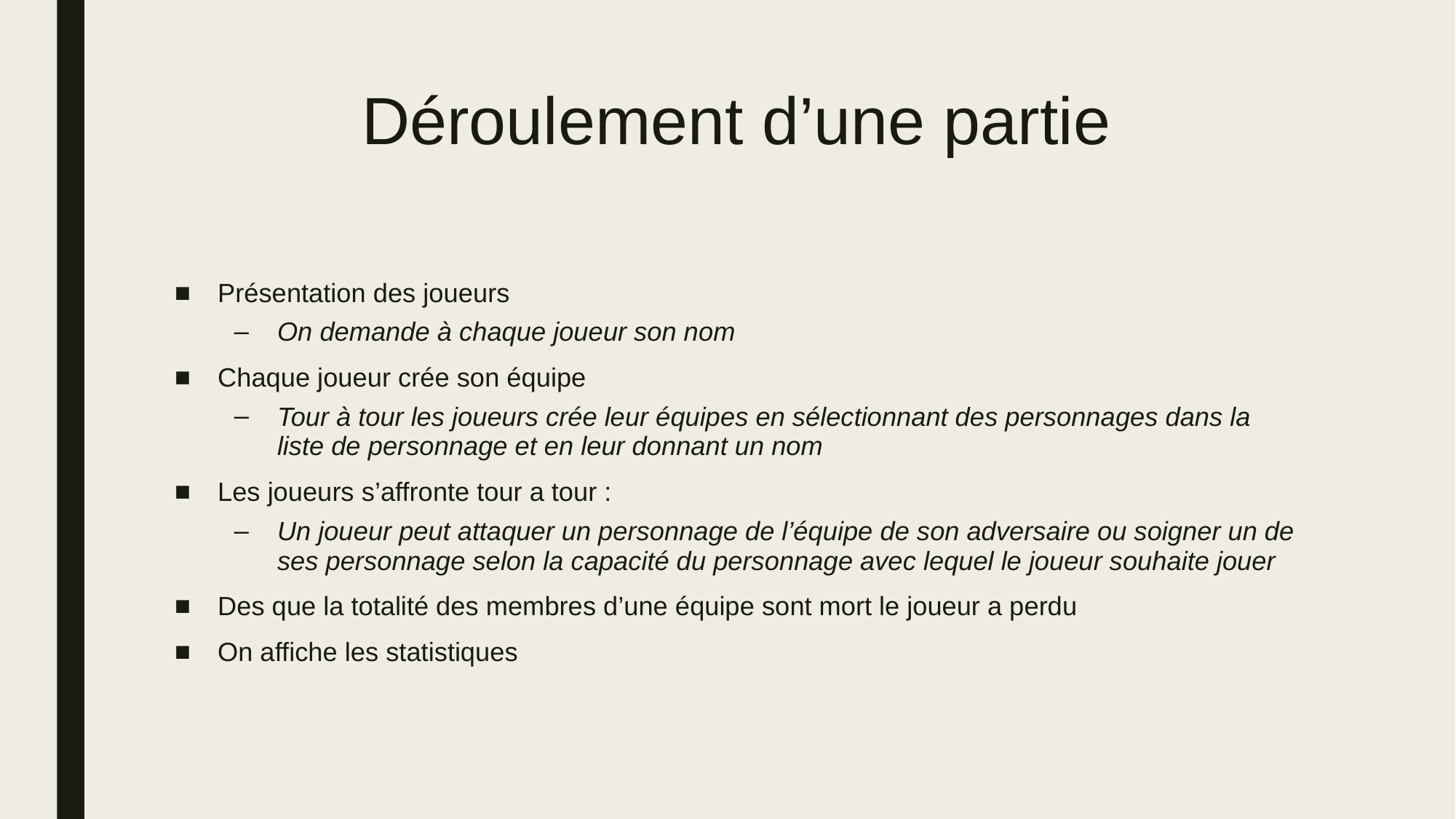

# Déroulement d’une partie
Présentation des joueurs
On demande à chaque joueur son nom
Chaque joueur crée son équipe
Tour à tour les joueurs crée leur équipes en sélectionnant des personnages dans la liste de personnage et en leur donnant un nom
Les joueurs s’affronte tour a tour :
Un joueur peut attaquer un personnage de l’équipe de son adversaire ou soigner un de ses personnage selon la capacité du personnage avec lequel le joueur souhaite jouer
Des que la totalité des membres d’une équipe sont mort le joueur a perdu
On affiche les statistiques